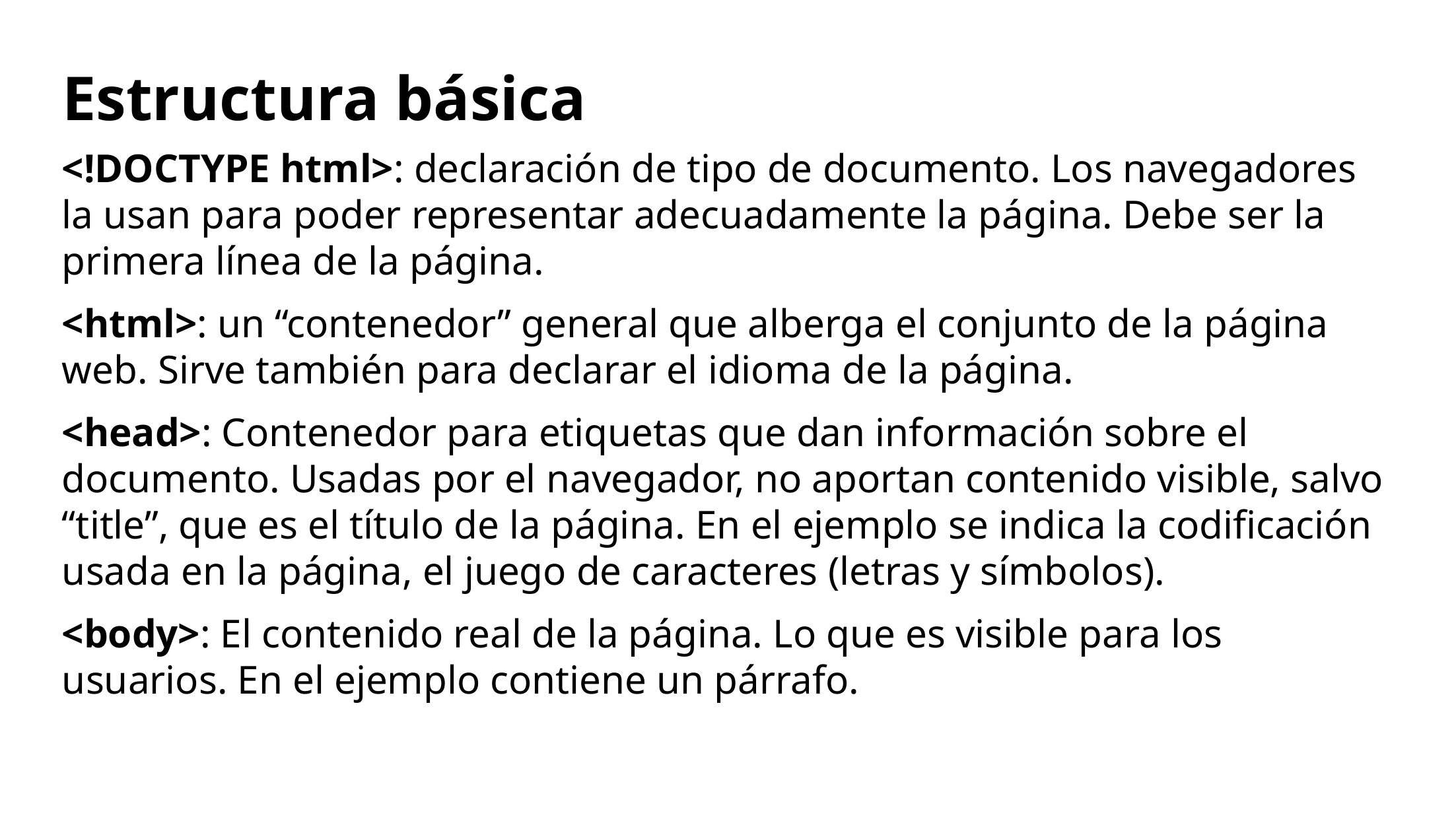

Estructura básica
<!DOCTYPE html>: declaración de tipo de documento. Los navegadores la usan para poder representar adecuadamente la página. Debe ser la primera línea de la página.
<html>: un “contenedor” general que alberga el conjunto de la página web. Sirve también para declarar el idioma de la página.
<head>: Contenedor para etiquetas que dan información sobre el documento. Usadas por el navegador, no aportan contenido visible, salvo “title”, que es el título de la página. En el ejemplo se indica la codificación usada en la página, el juego de caracteres (letras y símbolos).
<body>: El contenido real de la página. Lo que es visible para los usuarios. En el ejemplo contiene un párrafo.